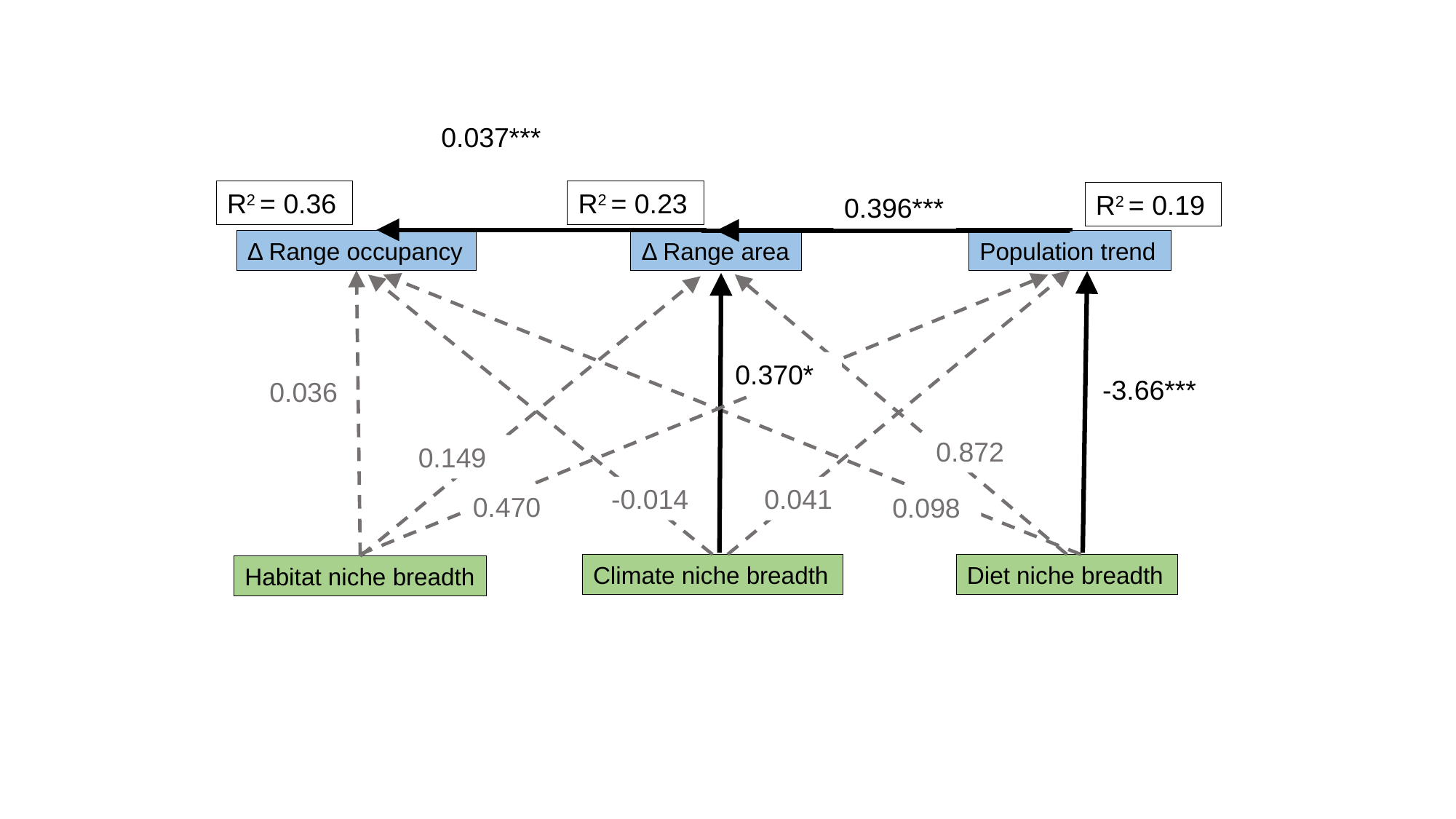

0.037***
R2 = 0.36
R2 = 0.23
R2 = 0.19
0.396***
Δ Range occupancy
Δ Range area
Population trend
0.370*
-3.66***
0.036
0.872
0.149
-0.014
0.041
0.470
0.098
Climate niche breadth
Diet niche breadth
Habitat niche breadth